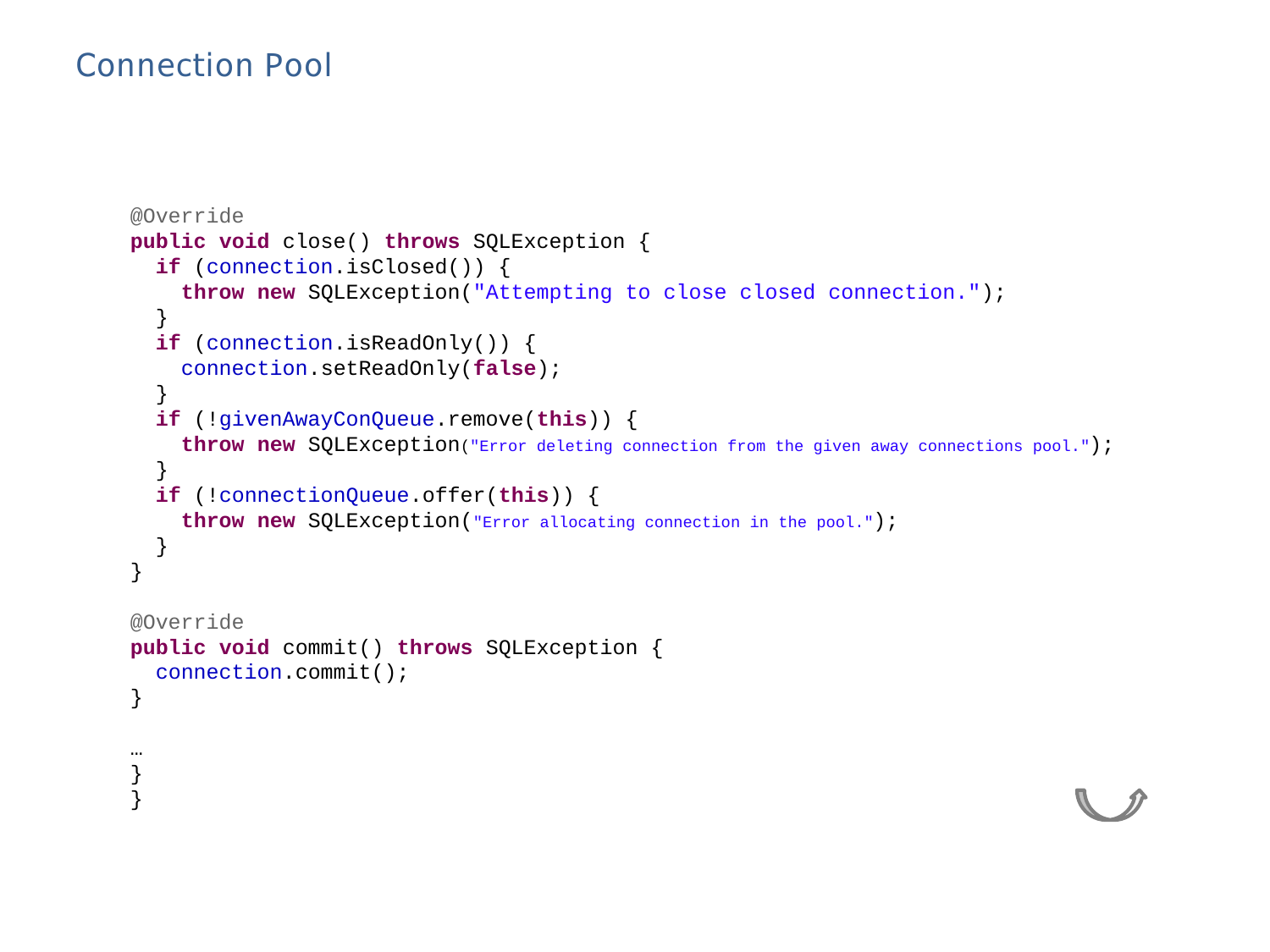

# Connection Pool
@Override
public void close() throws SQLException {
  if (connection.isClosed()) {
    throw new SQLException("Attempting to close closed connection.");
  }
  if (connection.isReadOnly()) {
    connection.setReadOnly(false);
  }
  if (!givenAwayConQueue.remove(this)) {
    throw new SQLException("Error deleting connection from the given away connections pool.");
  }
  if (!connectionQueue.offer(this)) {
    throw new SQLException("Error allocating connection in the pool.");
  }
}

@Override
public void commit() throws SQLException {
  connection.commit();
}

…
}
}

62
2014 © EPAM Systems, RD Dep.